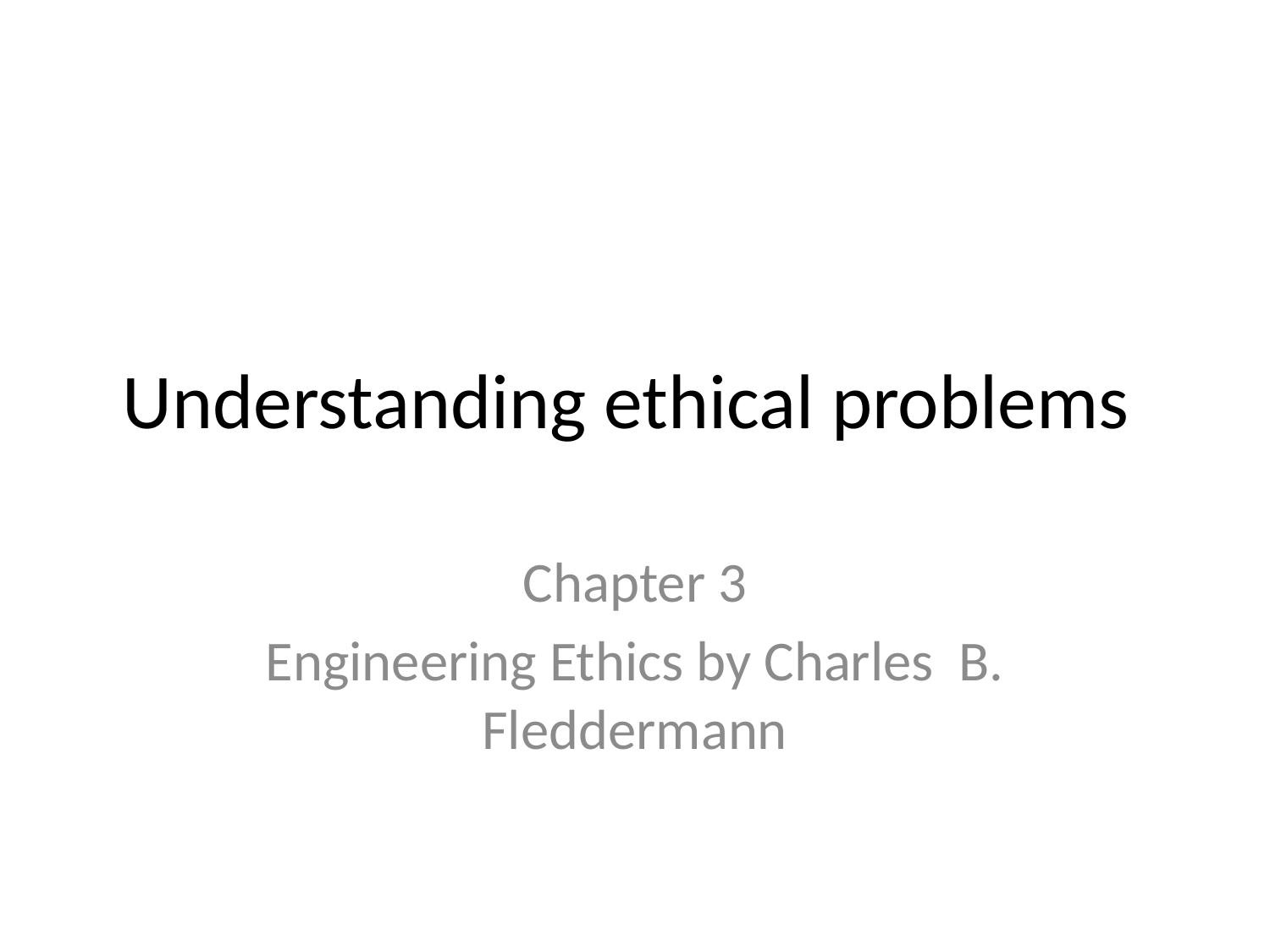

# Understanding ethical problems
Chapter 3
Engineering Ethics by Charles  B. Fleddermann